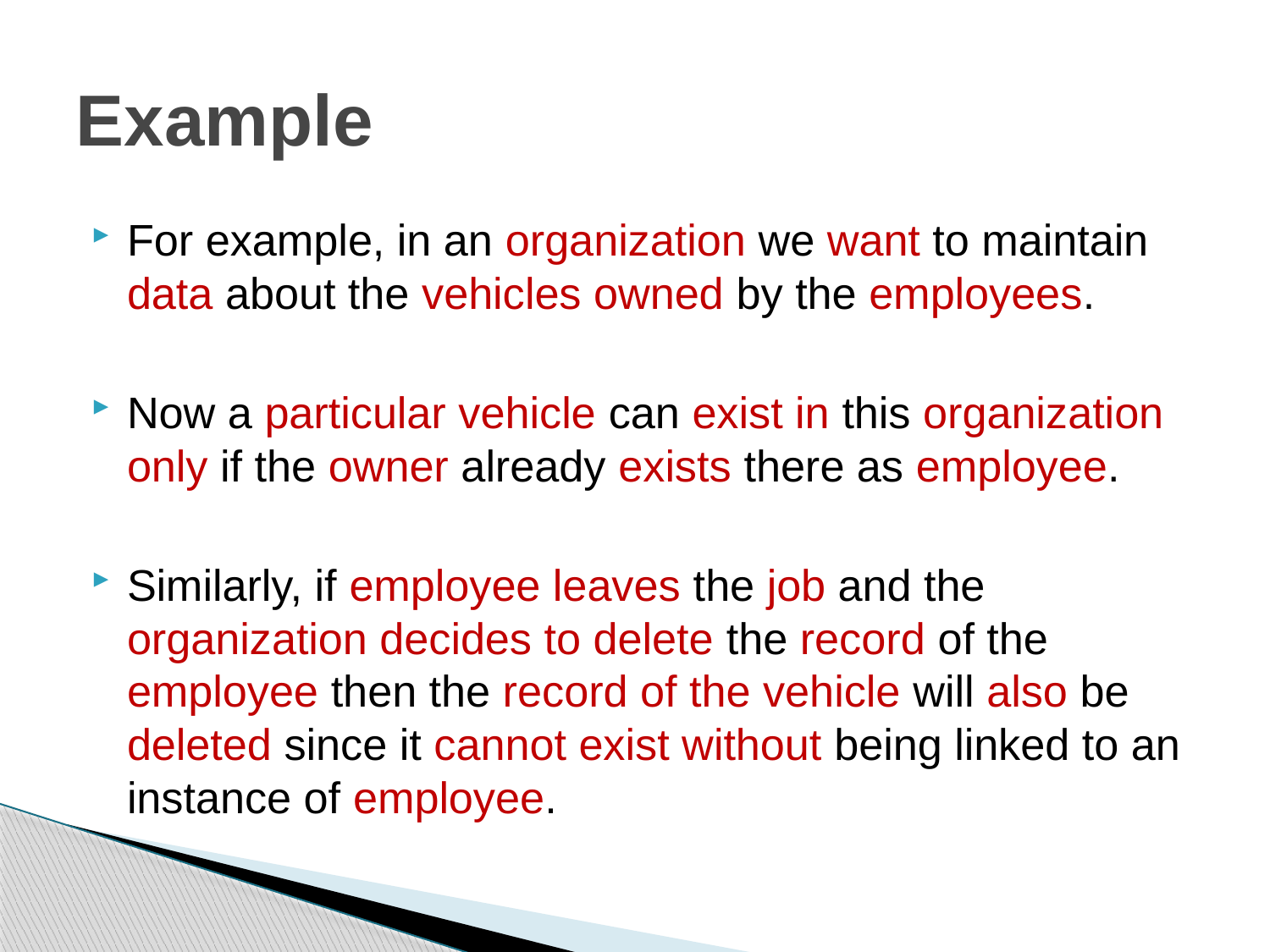

# Example
For example, in an organization we want to maintain data about the vehicles owned by the employees.

Now a particular vehicle can exist in this organization only if the owner already exists there as employee.

Similarly, if employee leaves the job and the organization decides to delete the record of the employee then the record of the vehicle will also be deleted since it cannot exist without being linked to an instance of employee.